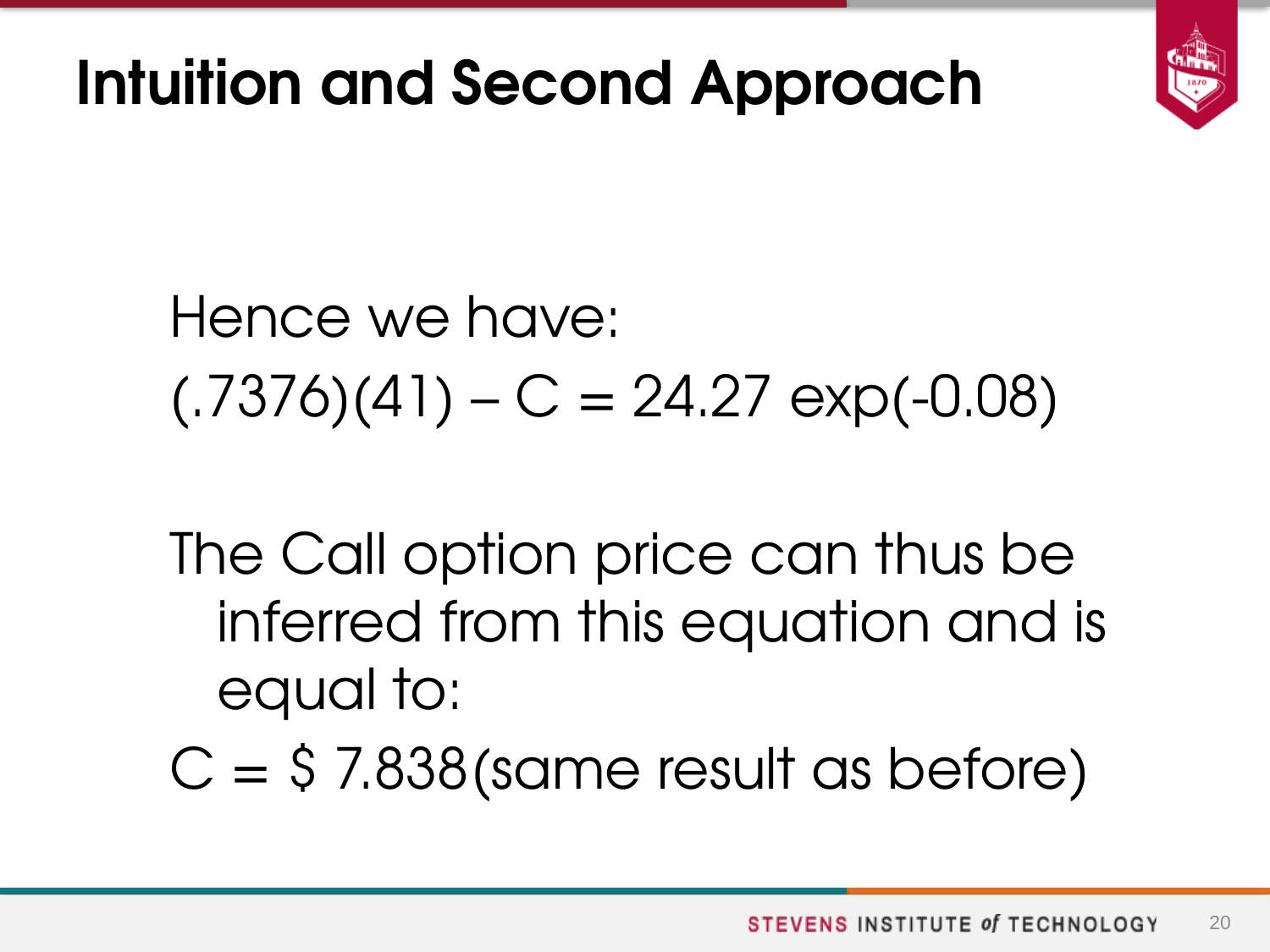

# Intuition and Second Approach
Hence we have:
(.7376)(41) – C = 24.27 exp(-0.08)

The Call option price can thus be inferred from this equation and is equal to:
C = $ 7.838	(same result as before)
20